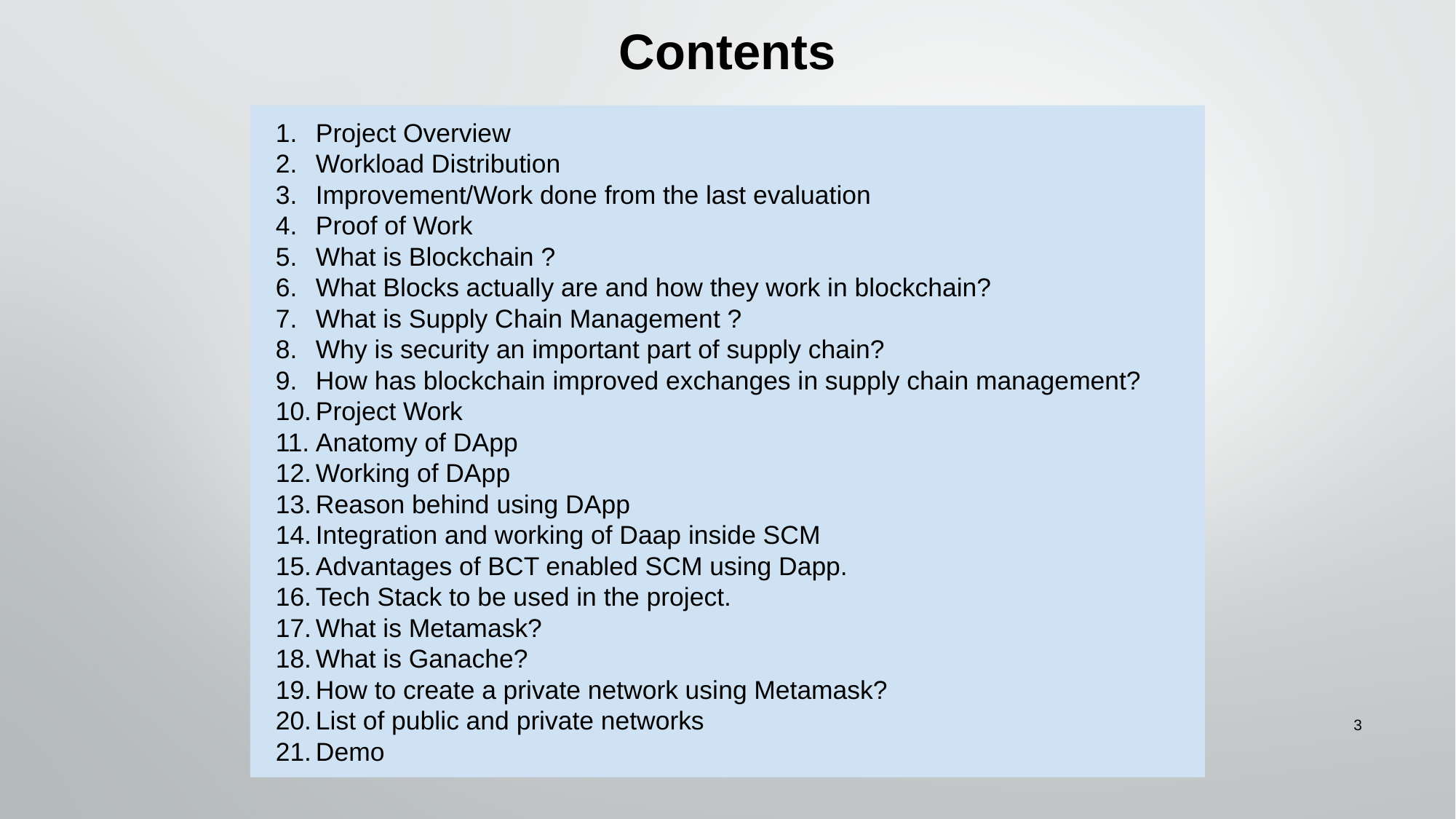

Contents
Project Overview
Workload Distribution
Improvement/Work done from the last evaluation
Proof of Work
What is Blockchain ?
What Blocks actually are and how they work in blockchain?
What is Supply Chain Management ?
Why is security an important part of supply chain?
How has blockchain improved exchanges in supply chain management?
Project Work
Anatomy of DApp
Working of DApp
Reason behind using DApp
Integration and working of Daap inside SCM
Advantages of BCT enabled SCM using Dapp.
Tech Stack to be used in the project.
What is Metamask?
What is Ganache?
How to create a private network using Metamask?
List of public and private networks
Demo
3